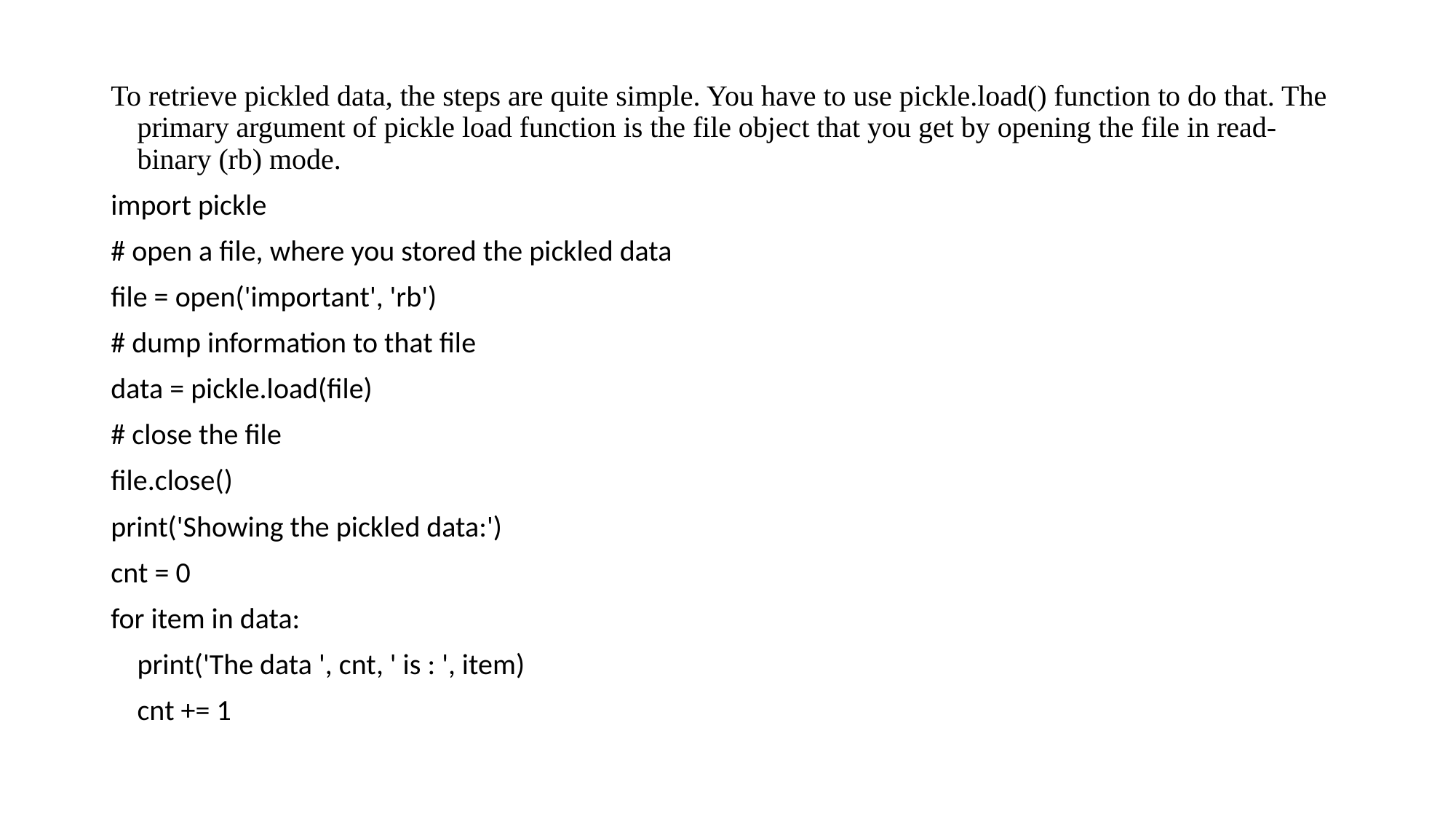

To retrieve pickled data, the steps are quite simple. You have to use pickle.load() function to do that. The primary argument of pickle load function is the file object that you get by opening the file in read-binary (rb) mode.
import pickle
# open a file, where you stored the pickled data
file = open('important', 'rb')
# dump information to that file
data = pickle.load(file)
# close the file
file.close()
print('Showing the pickled data:')
cnt = 0
for item in data:
	print('The data ', cnt, ' is : ', item)
	cnt += 1